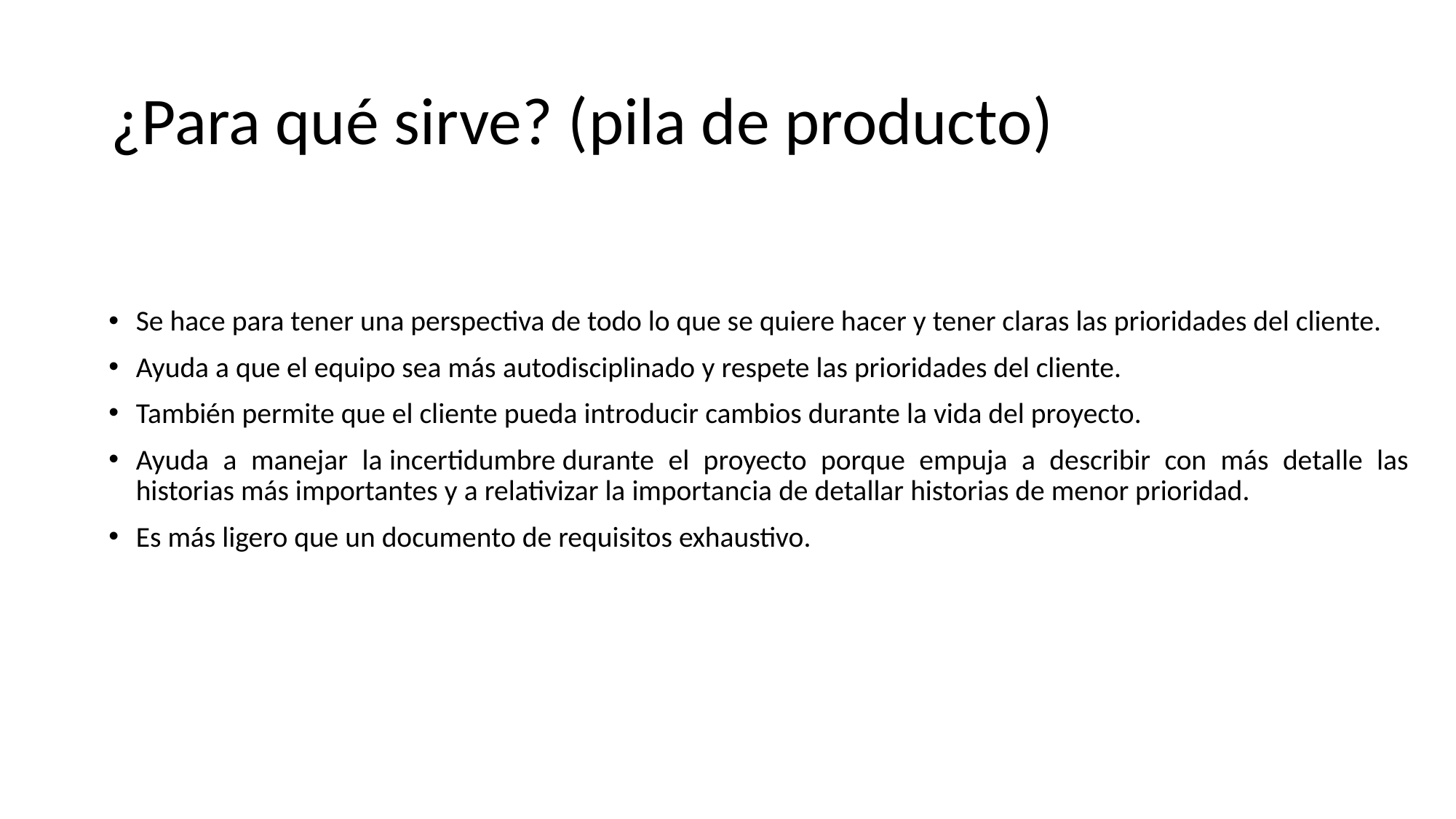

# ¿Para qué sirve? (pila de producto)
Se hace para tener una perspectiva de todo lo que se quiere hacer y tener claras las prioridades del cliente.
Ayuda a que el equipo sea más autodisciplinado y respete las prioridades del cliente.
También permite que el cliente pueda introducir cambios durante la vida del proyecto.
Ayuda a manejar la incertidumbre durante el proyecto porque empuja a describir con más detalle las historias más importantes y a relativizar la importancia de detallar historias de menor prioridad.
Es más ligero que un documento de requisitos exhaustivo.